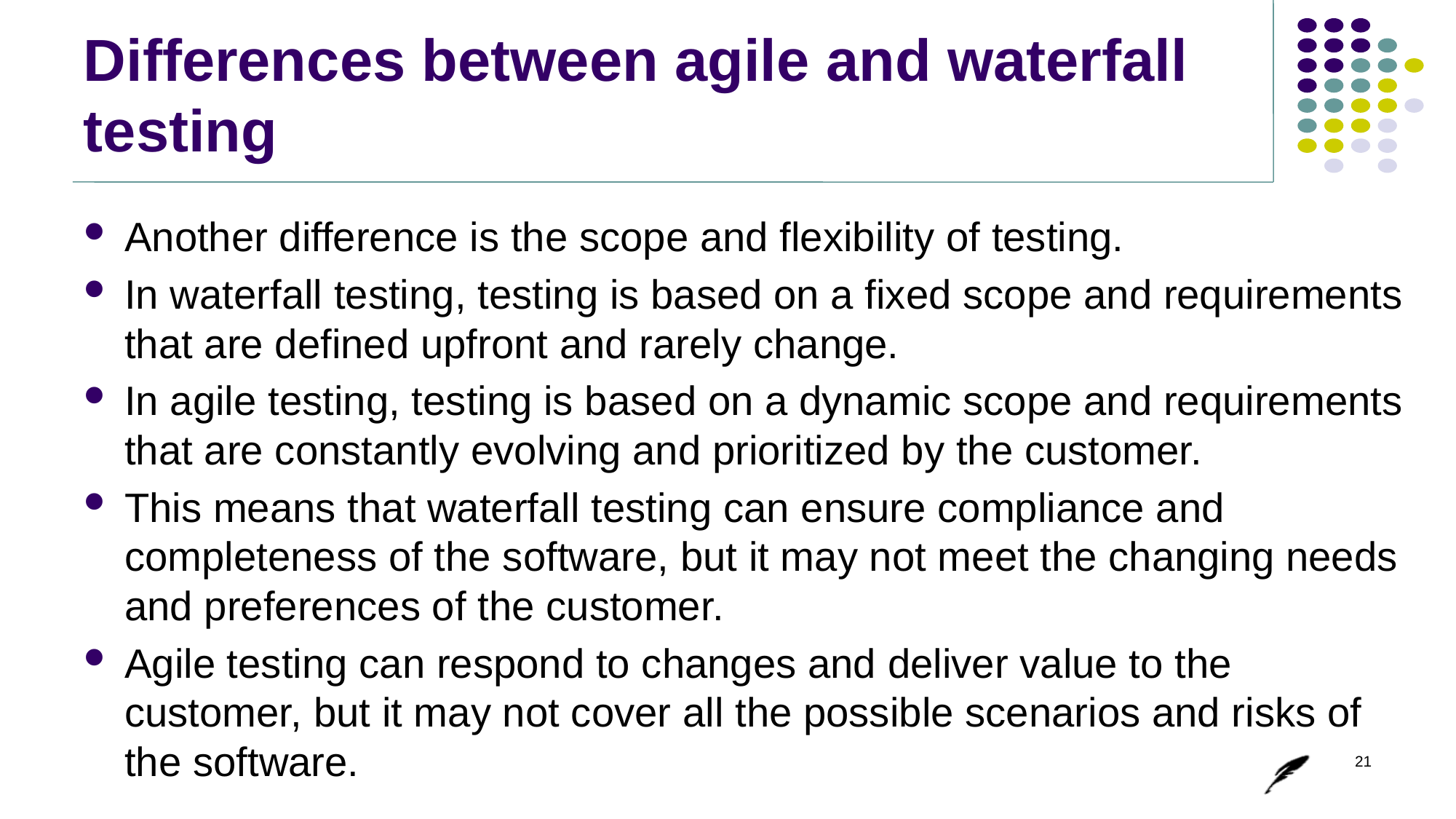

# Differences between agile and waterfall testing
Another difference is the scope and flexibility of testing.
In waterfall testing, testing is based on a fixed scope and requirements that are defined upfront and rarely change.
In agile testing, testing is based on a dynamic scope and requirements that are constantly evolving and prioritized by the customer.
This means that waterfall testing can ensure compliance and completeness of the software, but it may not meet the changing needs and preferences of the customer.
Agile testing can respond to changes and deliver value to the customer, but it may not cover all the possible scenarios and risks of the software.

21